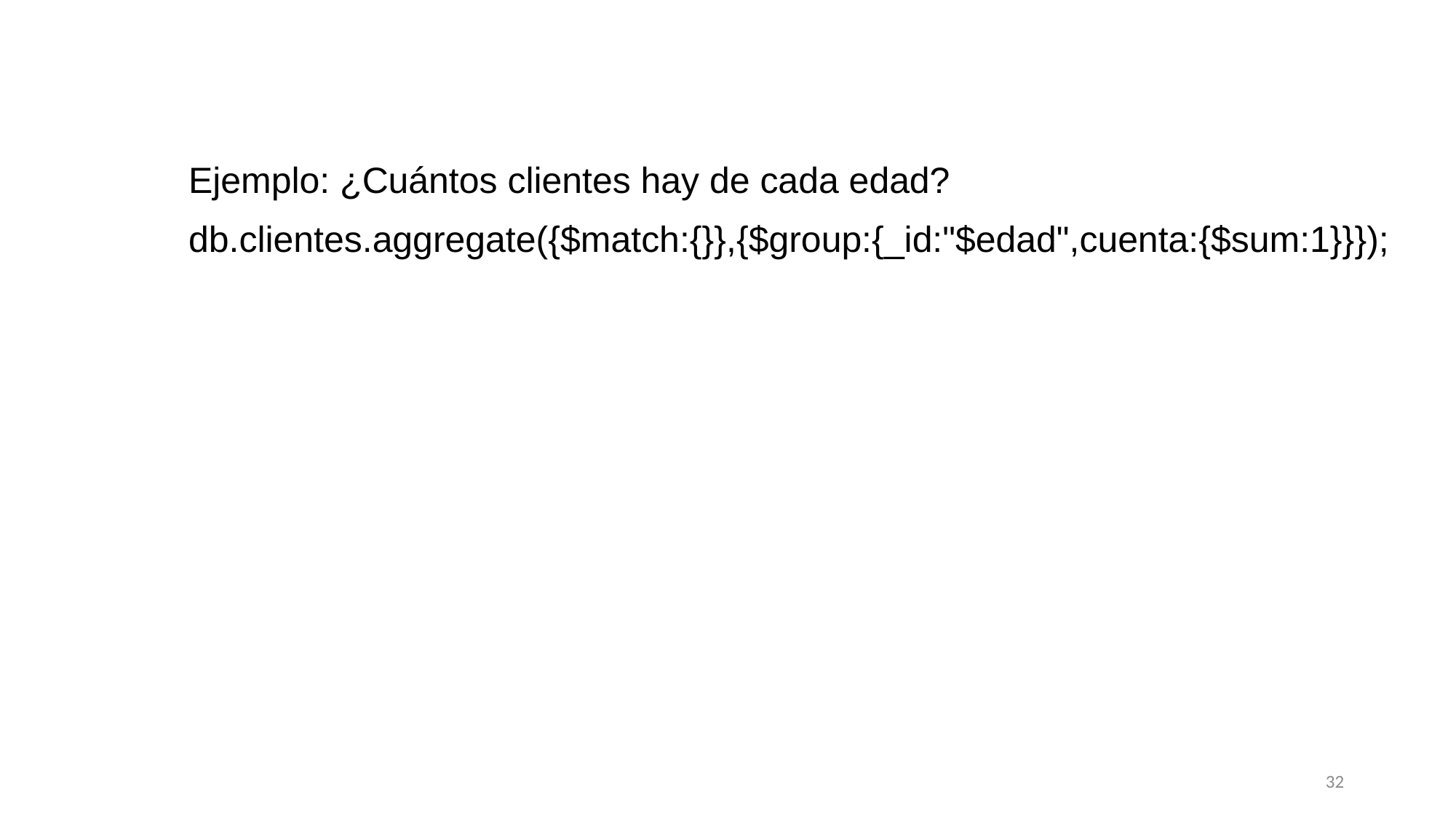

Ejemplo: ¿Cuántos clientes hay de cada edad?
db.clientes.aggregate({$match:{}},{$group:{_id:"$edad",cuenta:{$sum:1}}});

32